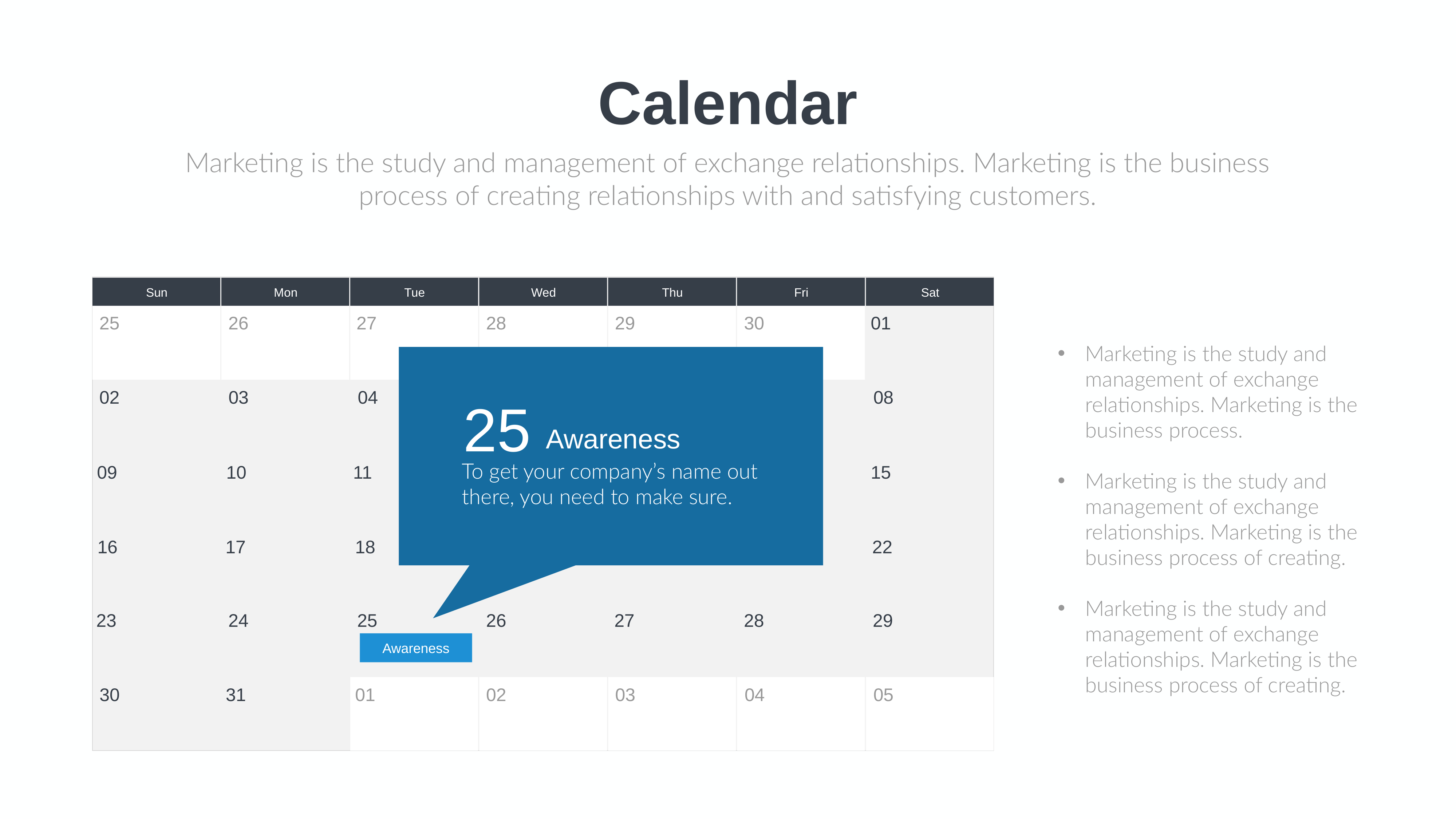

Calendar
Marketing is the study and management of exchange relationships. Marketing is the business process of creating relationships with and satisfying customers.

Sun
Mon
Tue
Wed
Thu
Fri
Sat
25
26
27
28
29
30
01

Marketing is the study and management of exchange relationships. Marketing is the business process.

Marketing is the study and management of exchange relationships. Marketing is the business process of creating.

Marketing is the study and management of exchange relationships. Marketing is the business process of creating.

02
03
04
05
06
07
08

25
Awareness
To get your company’s name out there, you need to make sure.

09
10
11
12
13
14
15

16
17
18
19
20
21
22

23
24
25
26
27
28
29

Awareness

30
31
01
02
03
04
05